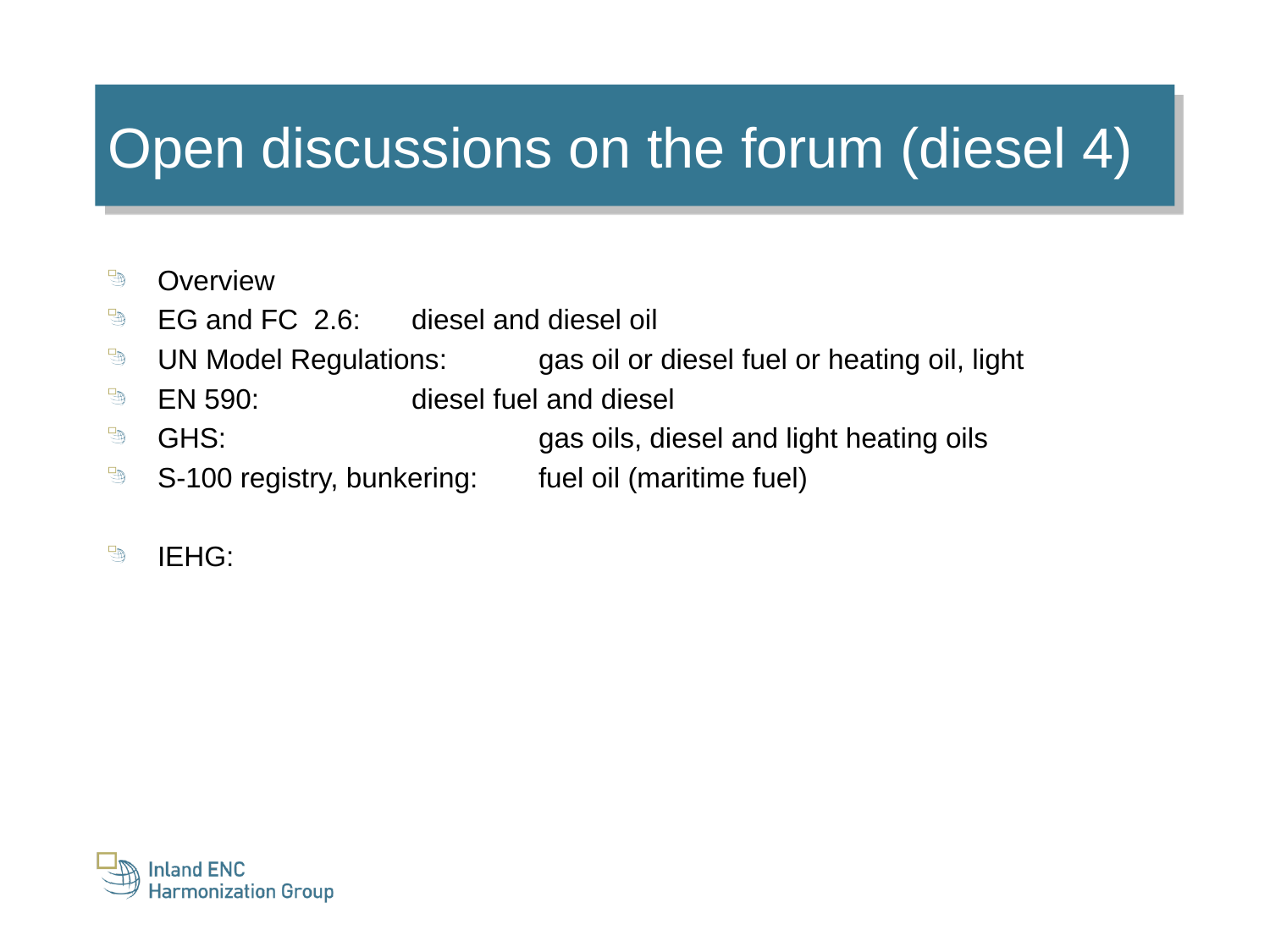

Open discussions on the forum (diesel 4)
Overview
EG and FC  2.6: 	diesel and diesel oil
UN Model Regulations: 	gas oil or diesel fuel or heating oil, light
EN 590: 		diesel fuel and diesel
GHS: 			gas oils, diesel and light heating oils
S-100 registry, bunkering: 	fuel oil (maritime fuel)

IEHG: